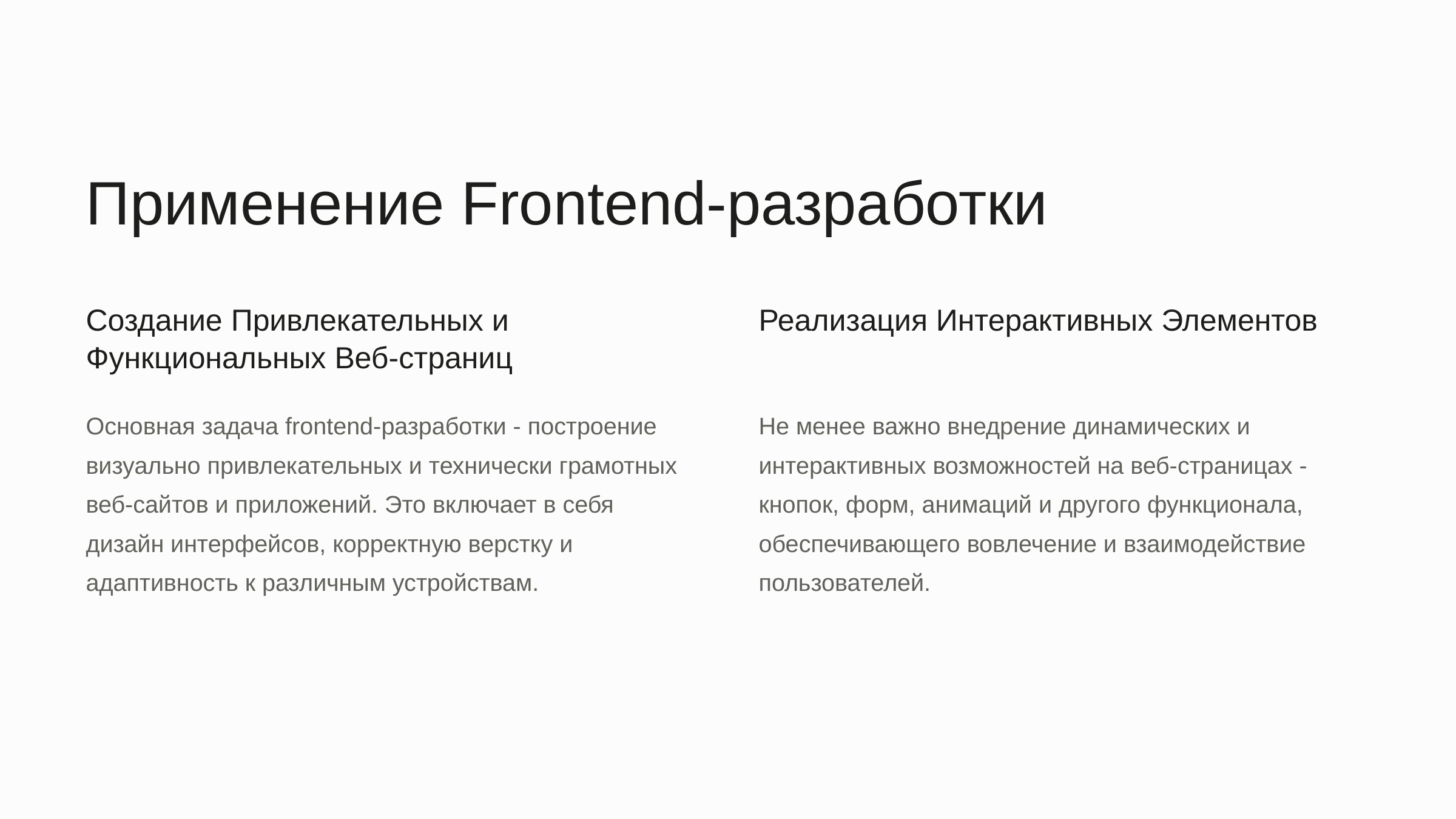

Применение Frontend-разработки
Создание Привлекательных и Функциональных Веб-страниц
Реализация Интерактивных Элементов
Основная задача frontend-разработки - построение визуально привлекательных и технически грамотных веб-сайтов и приложений. Это включает в себя дизайн интерфейсов, корректную верстку и адаптивность к различным устройствам.
Не менее важно внедрение динамических и интерактивных возможностей на веб-страницах - кнопок, форм, анимаций и другого функционала, обеспечивающего вовлечение и взаимодействие пользователей.